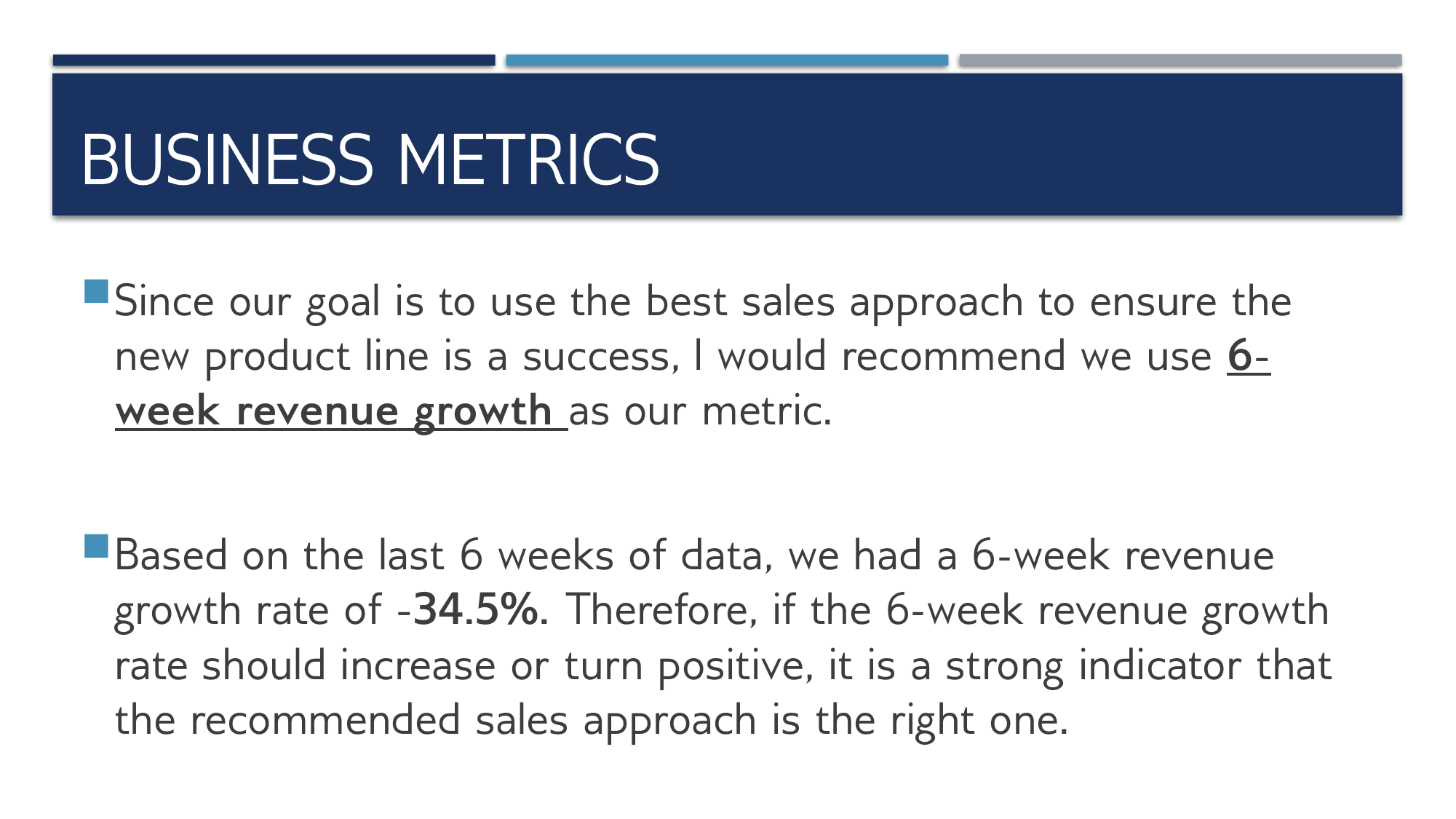

# Business metrics
Since our goal is to use the best sales approach to ensure the new product line is a success, I would recommend we use 6-week revenue growth as our metric.

Based on the last 6 weeks of data, we had a 6-week revenue growth rate of -34.5%. Therefore, if the 6-week revenue growth rate should increase or turn positive, it is a strong indicator that the recommended sales approach is the right one.